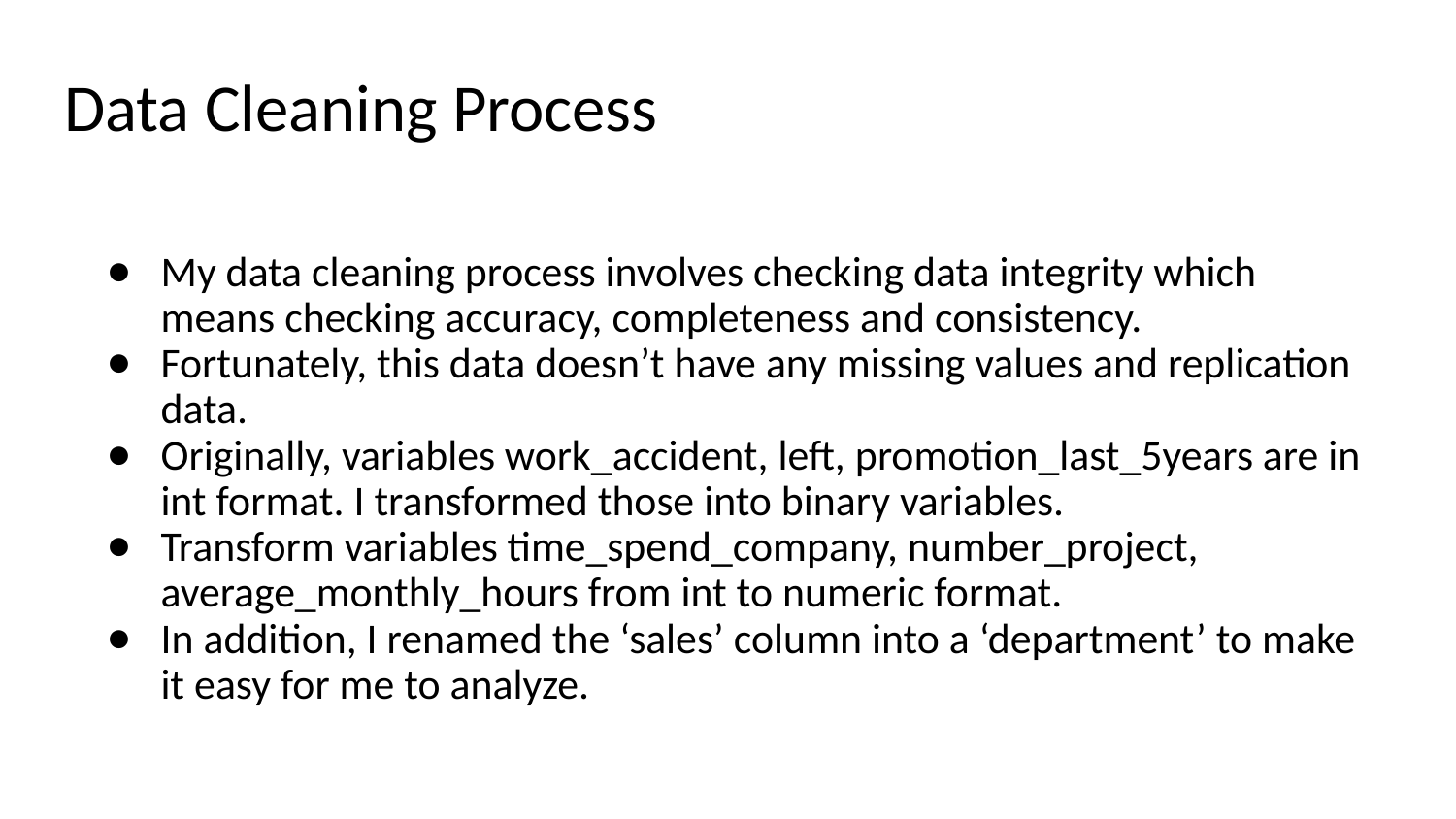

# Data Cleaning Process
My data cleaning process involves checking data integrity which means checking accuracy, completeness and consistency.
Fortunately, this data doesn’t have any missing values and replication data.
Originally, variables work_accident, left, promotion_last_5years are in int format. I transformed those into binary variables.
Transform variables time_spend_company, number_project, average_monthly_hours from int to numeric format.
In addition, I renamed the ‘sales’ column into a ‘department’ to make it easy for me to analyze.